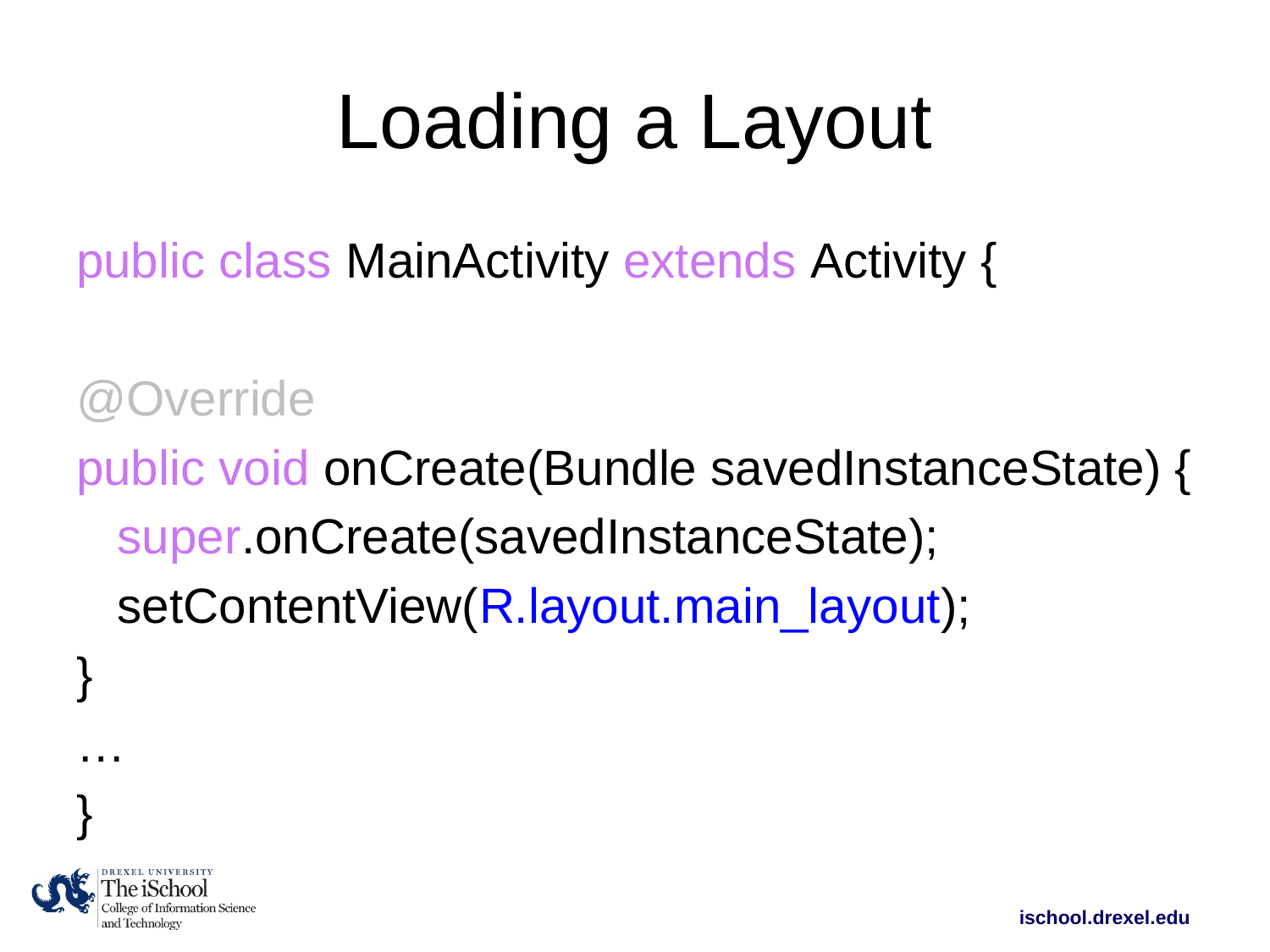

# Loading a Layout
public class MainActivity extends Activity {

@Override
public void onCreate(Bundle savedInstanceState) {
   super.onCreate(savedInstanceState);
   setContentView(R.layout.main_layout);
}
…
}